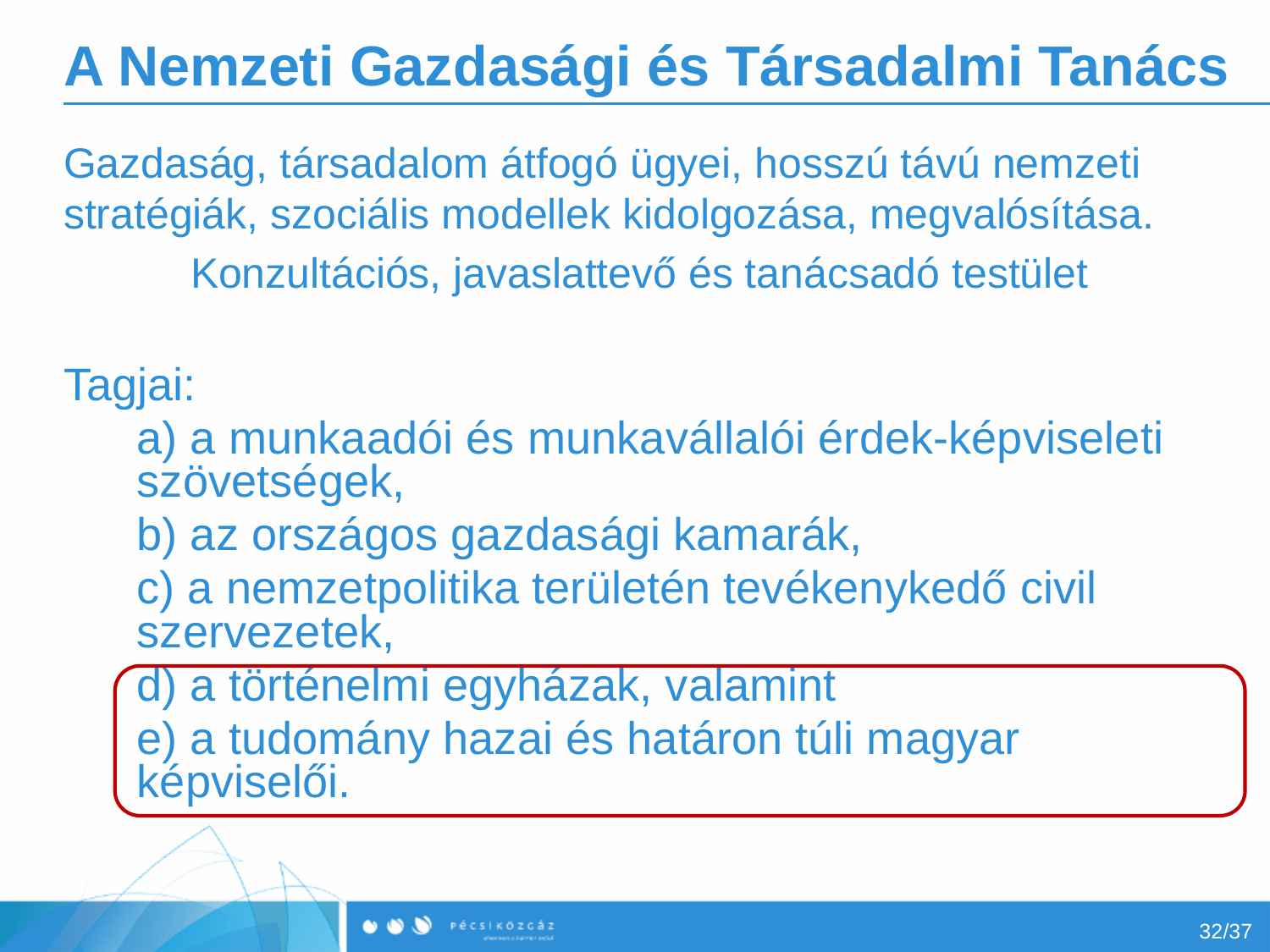

# A Nemzeti Gazdasági és Társadalmi Tanács
Gazdaság, társadalom átfogó ügyei, hosszú távú nemzeti stratégiák, szociális modellek kidolgozása, megvalósítása.
	Konzultációs, javaslattevő és tanácsadó testület

Tagjai:
a) a munkaadói és munkavállalói érdek-képviseleti szövetségek,
b) az országos gazdasági kamarák,
c) a nemzetpolitika területén tevékenykedő civil szervezetek,
d) a történelmi egyházak, valamint
e) a tudomány hazai és határon túli magyar képviselői.

32/37